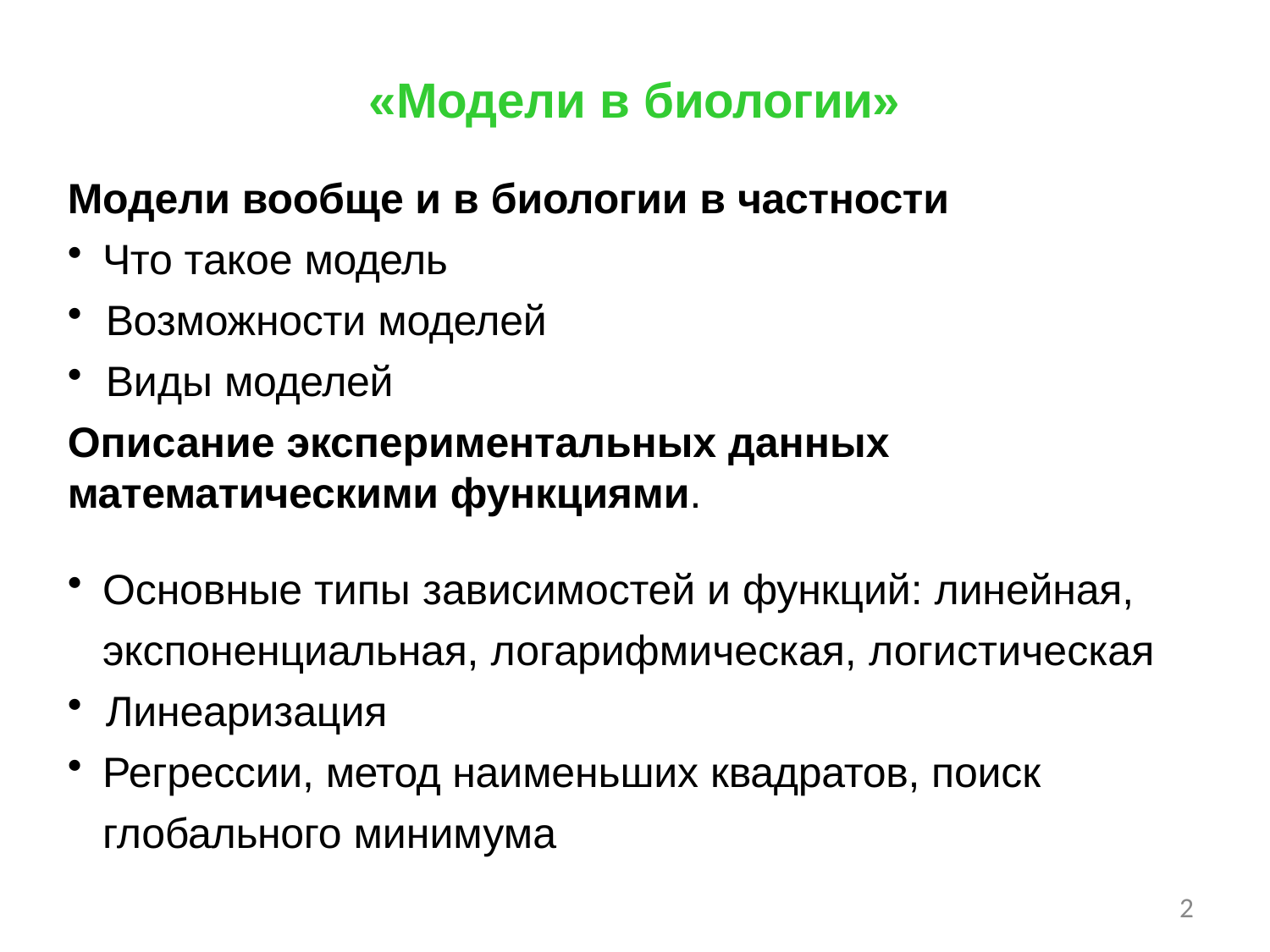

# «Модели в биологии»
Модели вообще и в биологии в частности
Что такое модель
Возможности моделей
Виды моделей
Описание экспериментальных данных
математическими функциями.
Основные типы зависимостей и функций: линейная,  экспоненциальная, логарифмическая, логистическая
Линеаризация
Регрессии, метод наименьших квадратов, поиск  глобального минимума
2